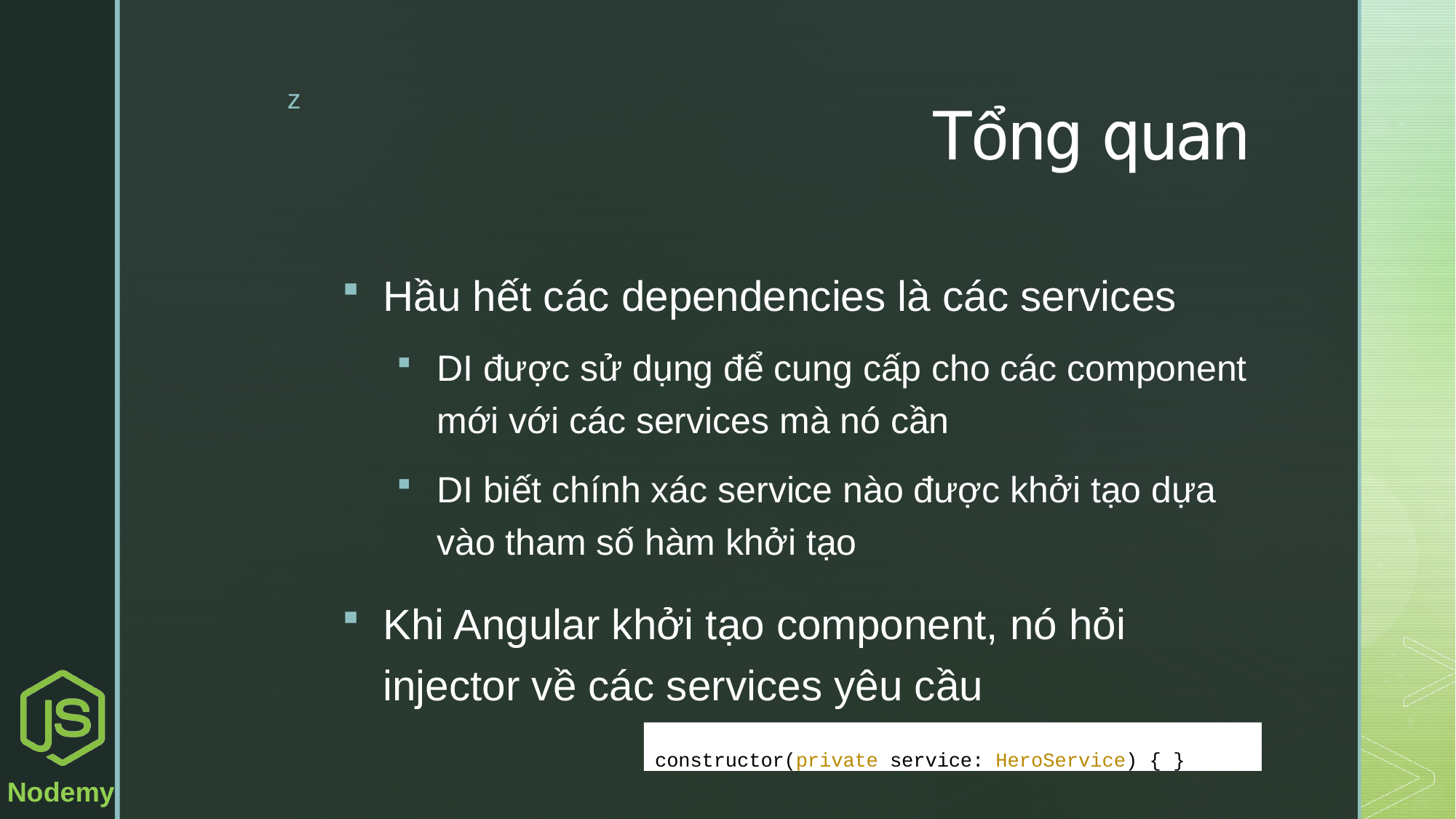

# Tổng quan
Hầu hết các dependencies là các services
DI được sử dụng để cung cấp cho các component mới với các services mà nó cần
DI biết chính xác service nào được khởi tạo dựa vào tham số hàm khởi tạo
Khi Angular khởi tạo component, nó hỏi injector về các services yêu cầu

constructor(private service: HeroService) { }